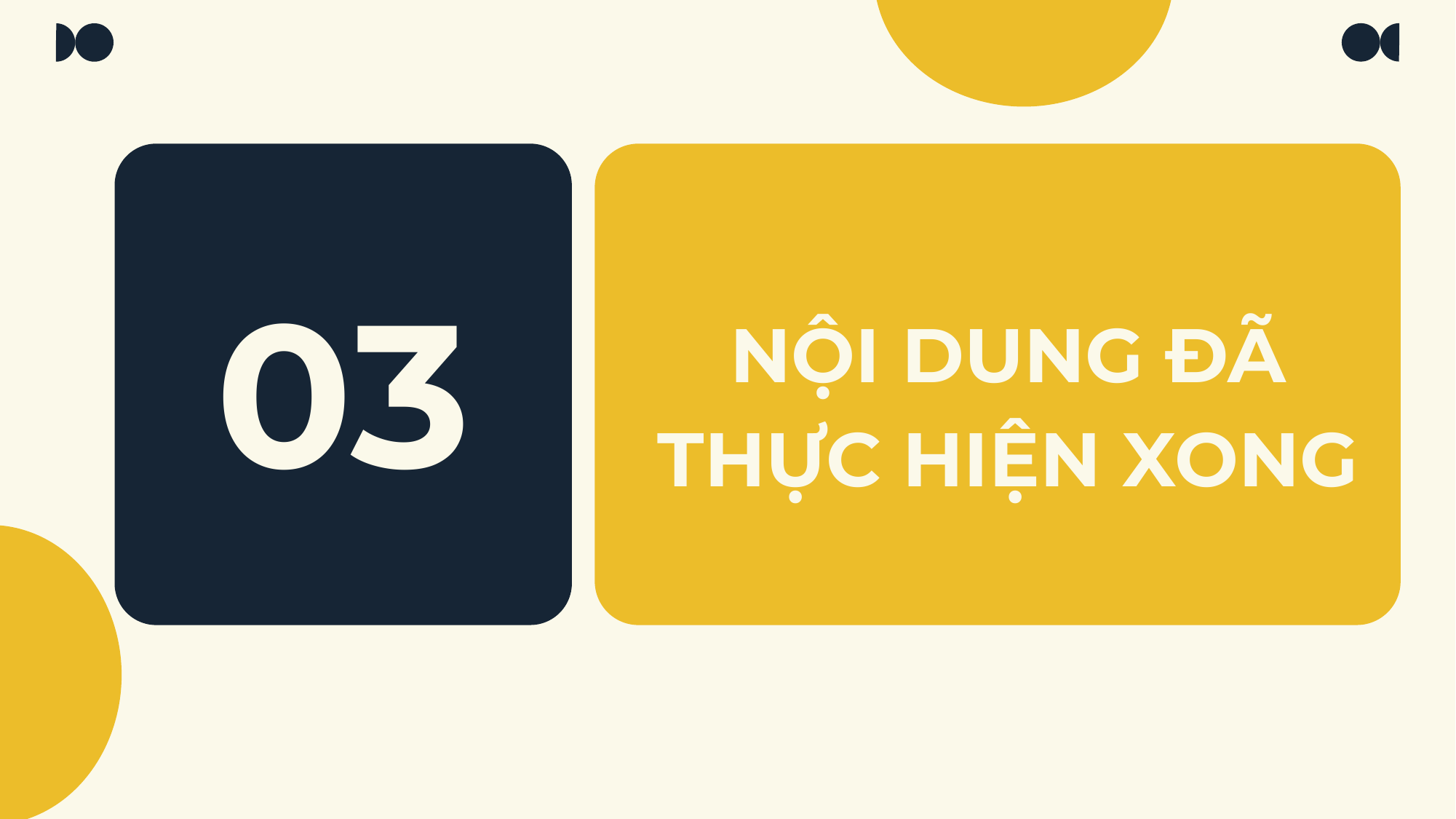

03
# NỘI DUNG ĐÃ THỰC HIỆN XONG